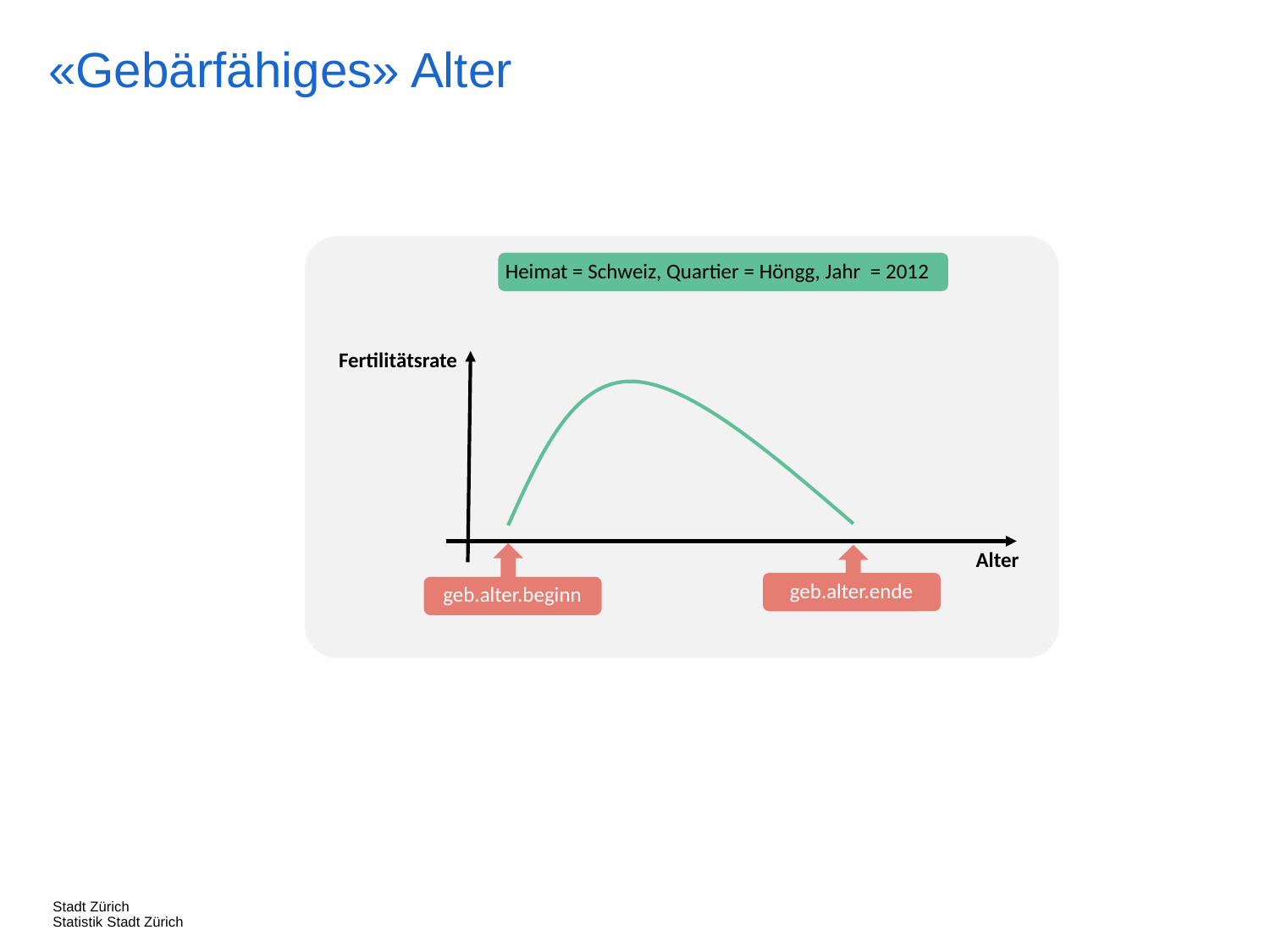

«Gebärfähiges» Alter

Heimat = Schweiz, Quartier = Höngg, Jahr  = 2012

Fertilitätsrate

Alter

geb.alter.ende

geb.alter.beginn

Stadt Zürich
Statistik Stadt Zürich